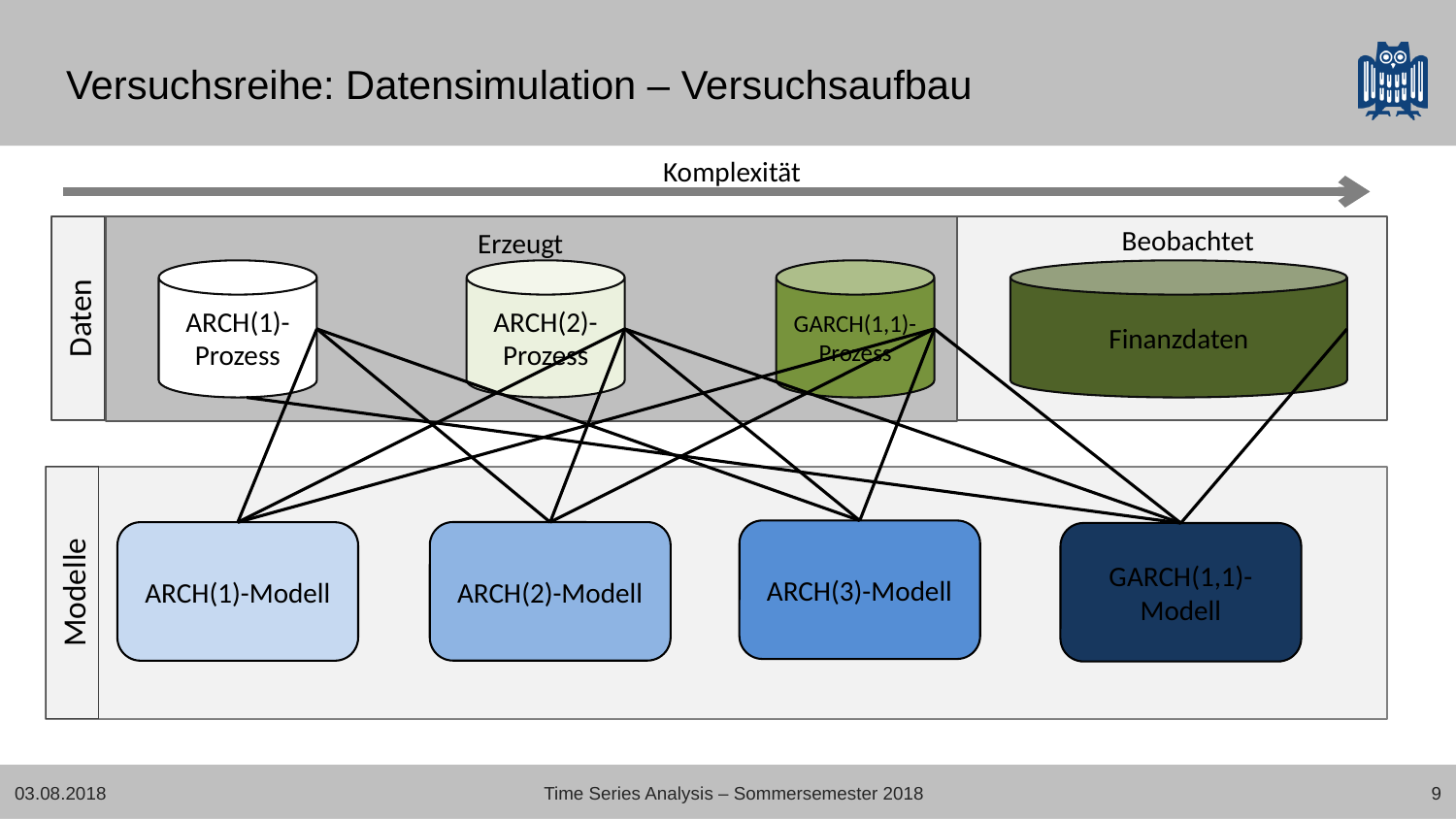

# Versuchsreihe: Datensimulation – Versuchsaufbau
Komplexität
Beobachtet

Erzeugt
ARCH(1)-Prozess
ARCH(2)-Prozess
GARCH(1,1)-Prozess
Finanzdaten
Daten

ARCH(3)-Modell
ARCH(2)-Modell
ARCH(1)-Modell
GARCH(1,1)-Modell
Modelle
03.08.2018
Time Series Analysis – Sommersemester 2018
9